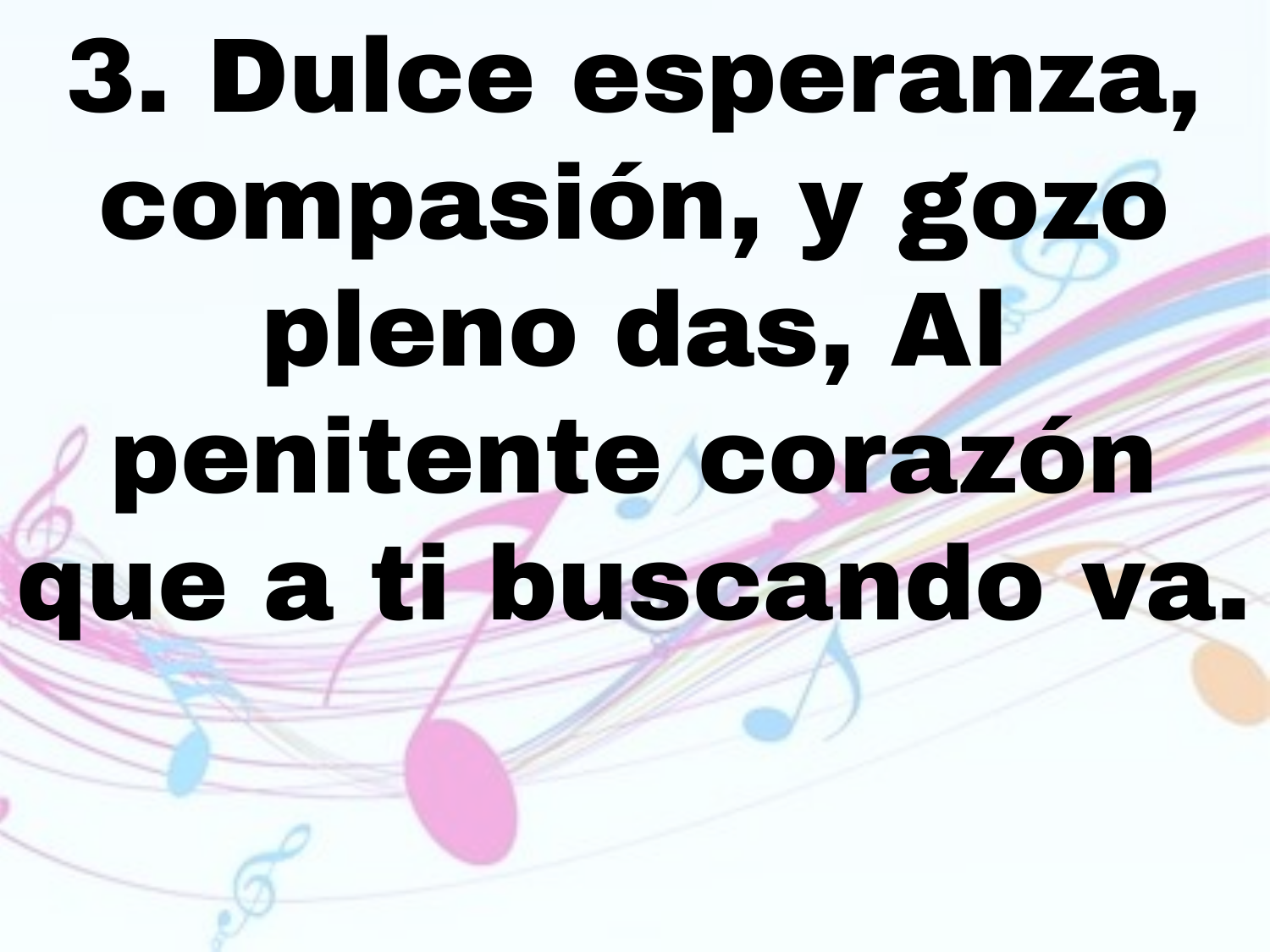

3. Dulce esperanza, compasión, y gozo pleno das, Al penitente corazón que a ti buscando va.